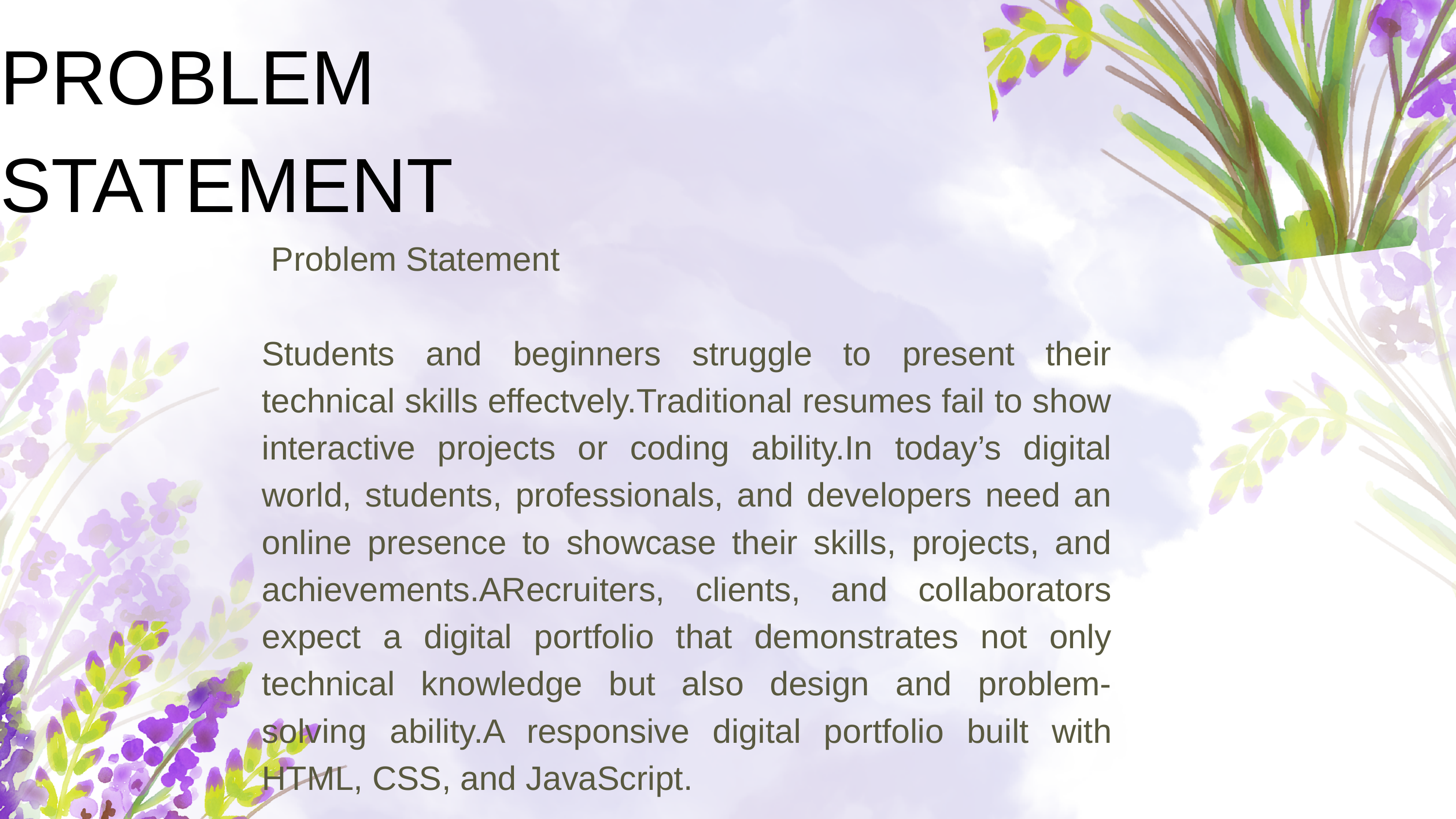

PROBLEM STATEMENT

 Problem Statement

Students and beginners struggle to present their technical skills effectvely.Traditional resumes fail to show interactive projects or coding ability.In today’s digital world, students, professionals, and developers need an online presence to showcase their skills, projects, and achievements.ARecruiters, clients, and collaborators expect a digital portfolio that demonstrates not only technical knowledge but also design and problem-solving ability.A responsive digital portfolio built with HTML, CSS, and JavaScript.